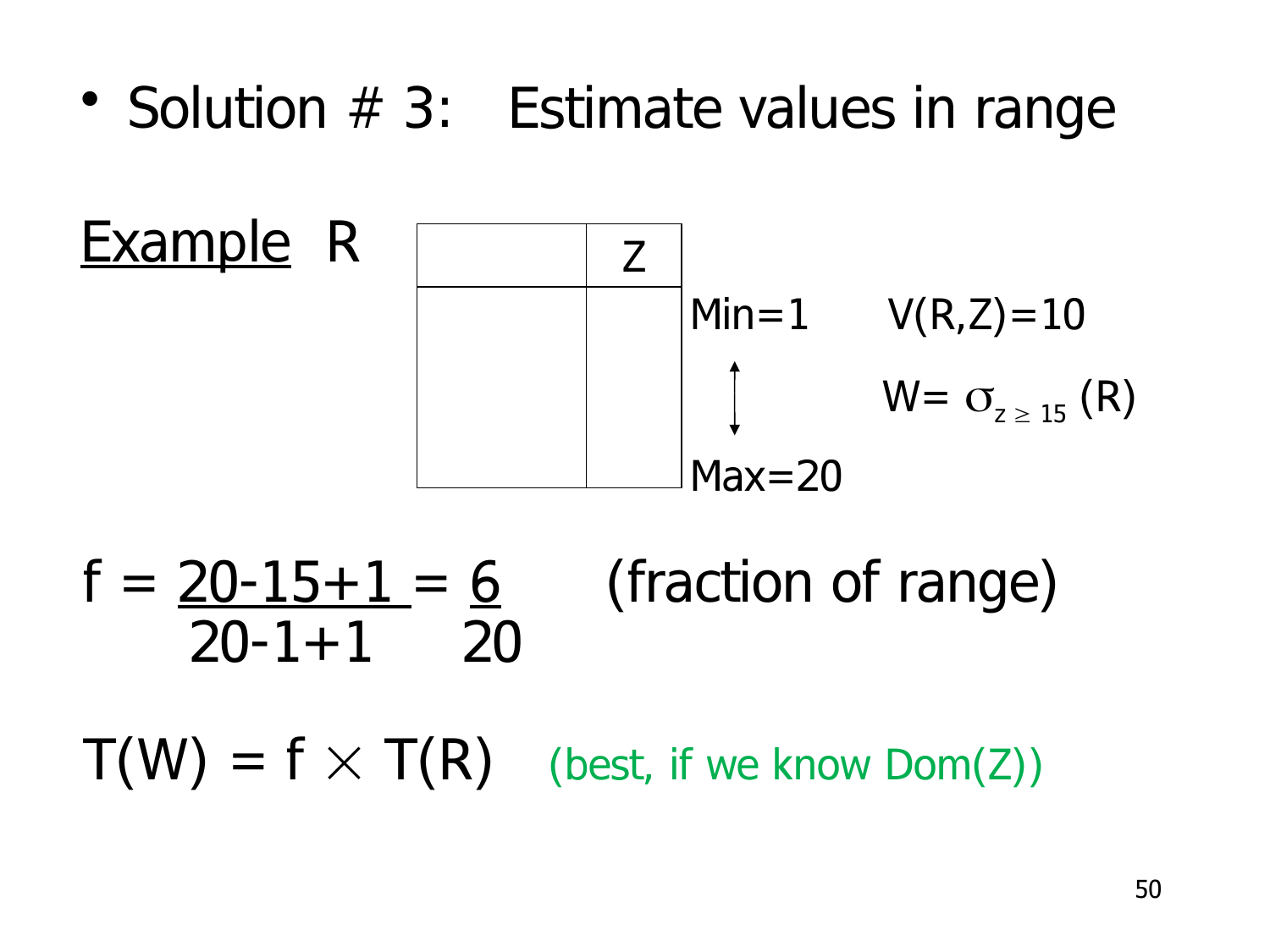

Solution # 3:   Estimate values in range

Example  R

Z
Min=1      V(R,Z)=10
	     W= σz ≥ 15 (R)
Max=20

f = 20-15+1 = 6      (fraction of range)
      20-1+1     20

T(W) = f × T(R)   (best, if we know Dom(Z))
50